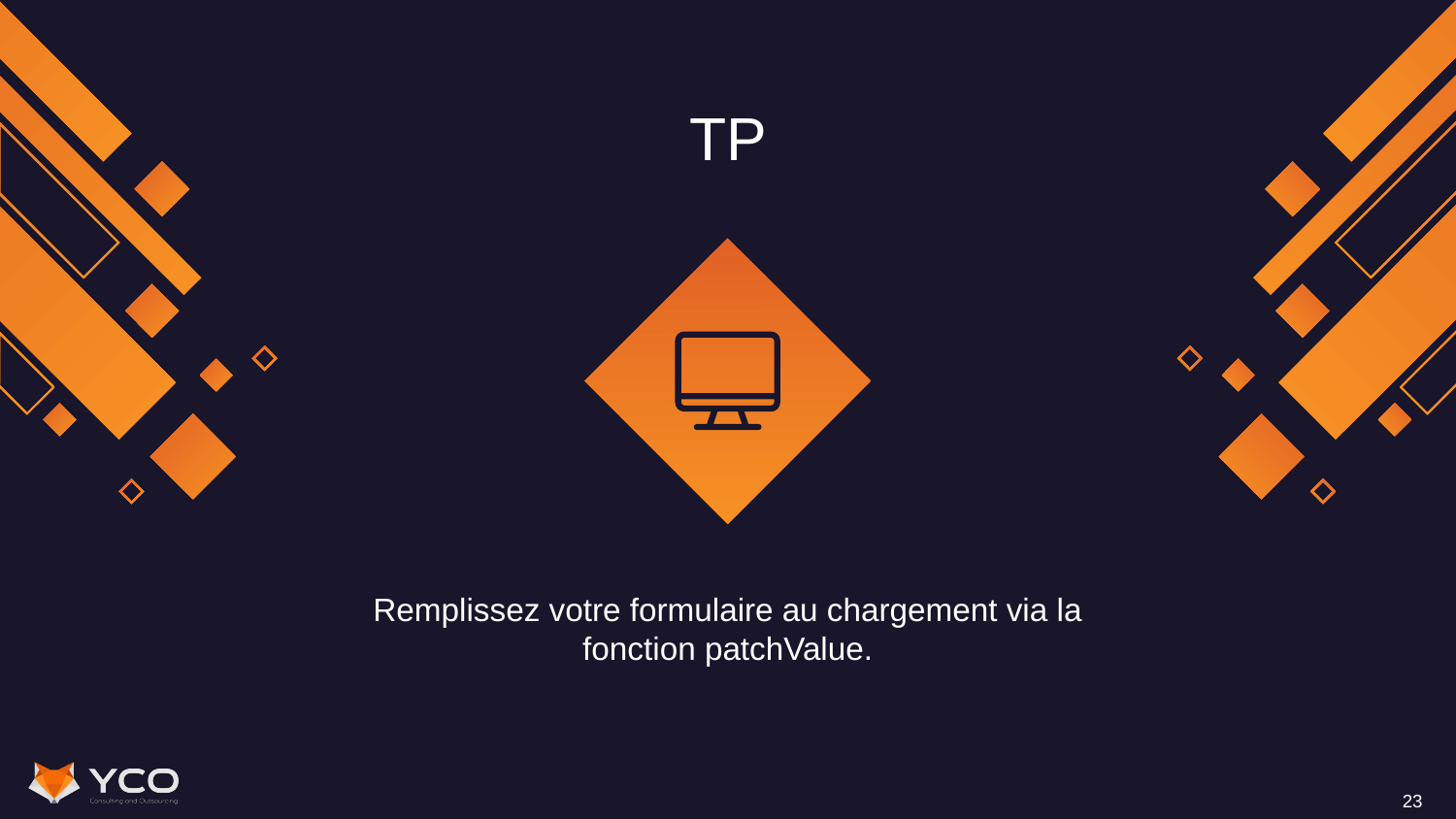

# TP

Remplissez votre formulaire au chargement via la fonction patchValue.